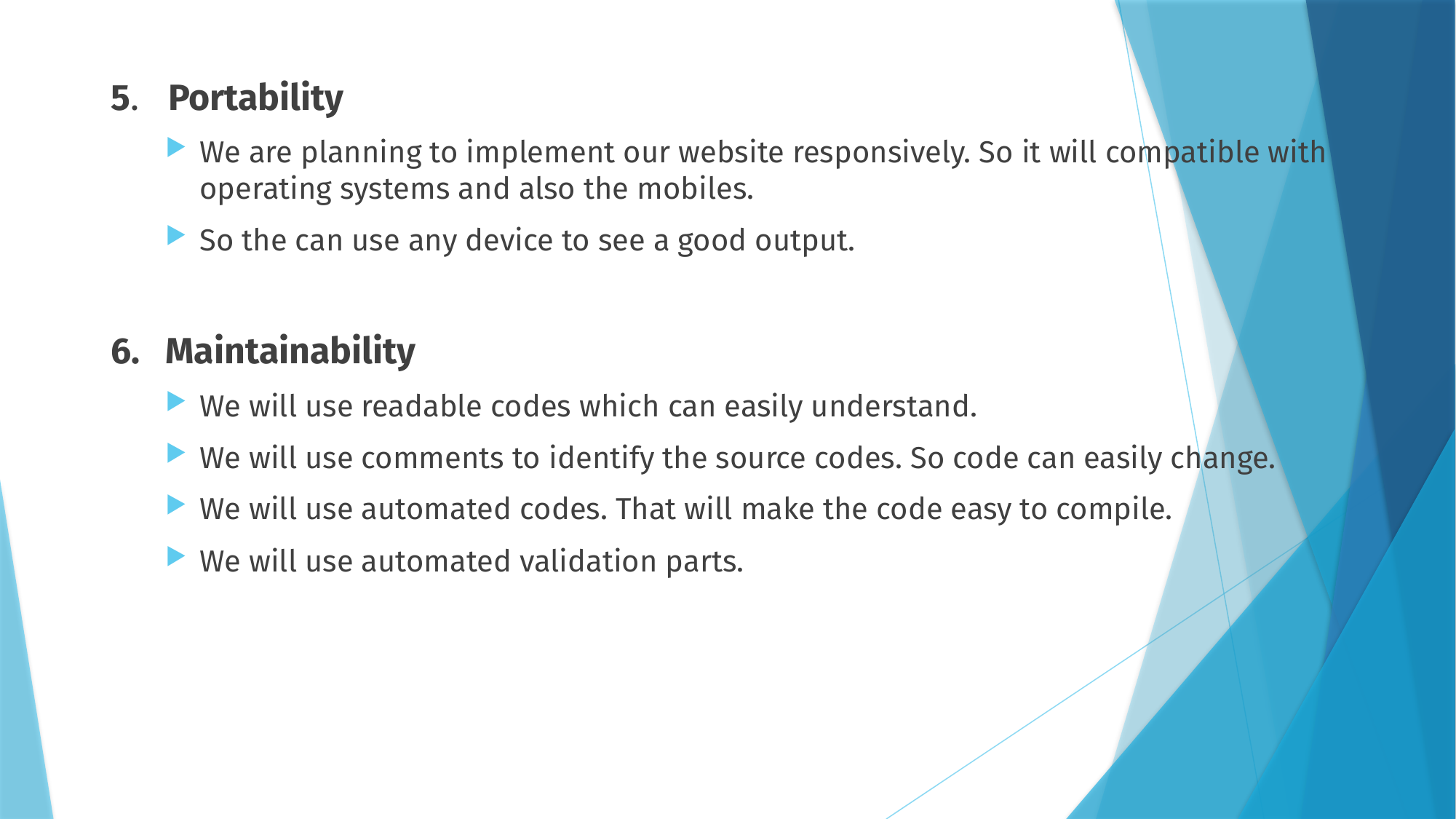

5.   Portability
We are planning to implement our website responsively. So it will compatible with operating systems and also the mobiles.
So the can use any device to see a good output.

6.   Maintainability
We will use readable codes which can easily understand.
We will use comments to identify the source codes. So code can easily change.
We will use automated codes. That will make the code easy to compile.
We will use automated validation parts.